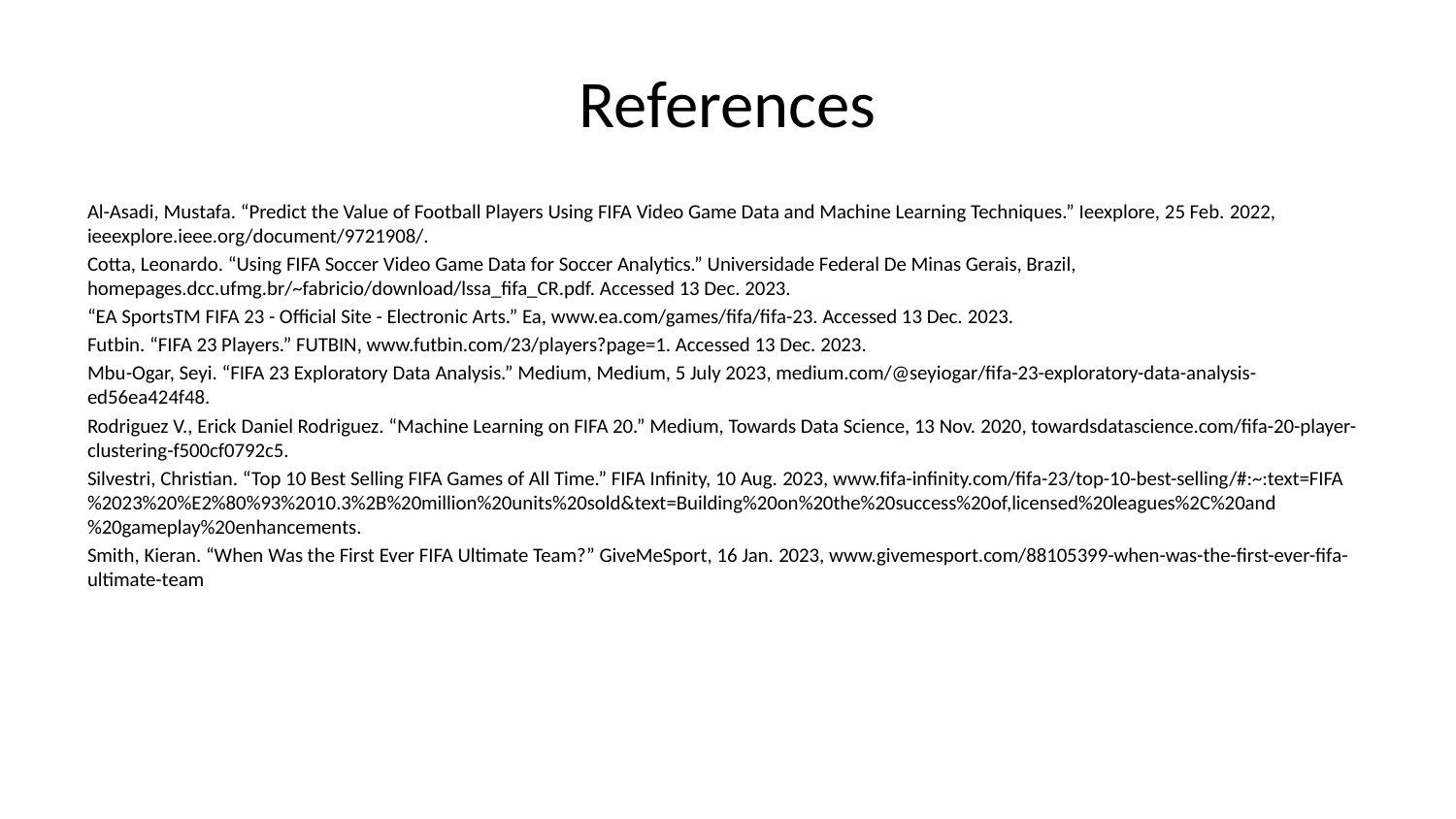

# References
Al-Asadi, Mustafa. “Predict the Value of Football Players Using FIFA Video Game Data and Machine Learning Techniques.” Ieexplore, 25 Feb. 2022, ieeexplore.ieee.org/document/9721908/.
Cotta, Leonardo. “Using FIFA Soccer Video Game Data for Soccer Analytics.” Universidade Federal De Minas Gerais, Brazil, homepages.dcc.ufmg.br/~fabricio/download/lssa_fifa_CR.pdf. Accessed 13 Dec. 2023.
“EA SportsTM FIFA 23 - Official Site - Electronic Arts.” Ea, www.ea.com/games/fifa/fifa-23. Accessed 13 Dec. 2023.
Futbin. “FIFA 23 Players.” FUTBIN, www.futbin.com/23/players?page=1. Accessed 13 Dec. 2023.
Mbu-Ogar, Seyi. “FIFA 23 Exploratory Data Analysis.” Medium, Medium, 5 July 2023, medium.com/@seyiogar/fifa-23-exploratory-data-analysis-ed56ea424f48.
Rodriguez V., Erick Daniel Rodriguez. “Machine Learning on FIFA 20.” Medium, Towards Data Science, 13 Nov. 2020, towardsdatascience.com/fifa-20-player-clustering-f500cf0792c5.
Silvestri, Christian. “Top 10 Best Selling FIFA Games of All Time.” FIFA Infinity, 10 Aug. 2023, www.fifa-infinity.com/fifa-23/top-10-best-selling/#:~:text=FIFA%2023%20%E2%80%93%2010.3%2B%20million%20units%20sold&text=Building%20on%20the%20success%20of,licensed%20leagues%2C%20and%20gameplay%20enhancements.
Smith, Kieran. “When Was the First Ever FIFA Ultimate Team?” GiveMeSport, 16 Jan. 2023, www.givemesport.com/88105399-when-was-the-first-ever-fifa-ultimate-team